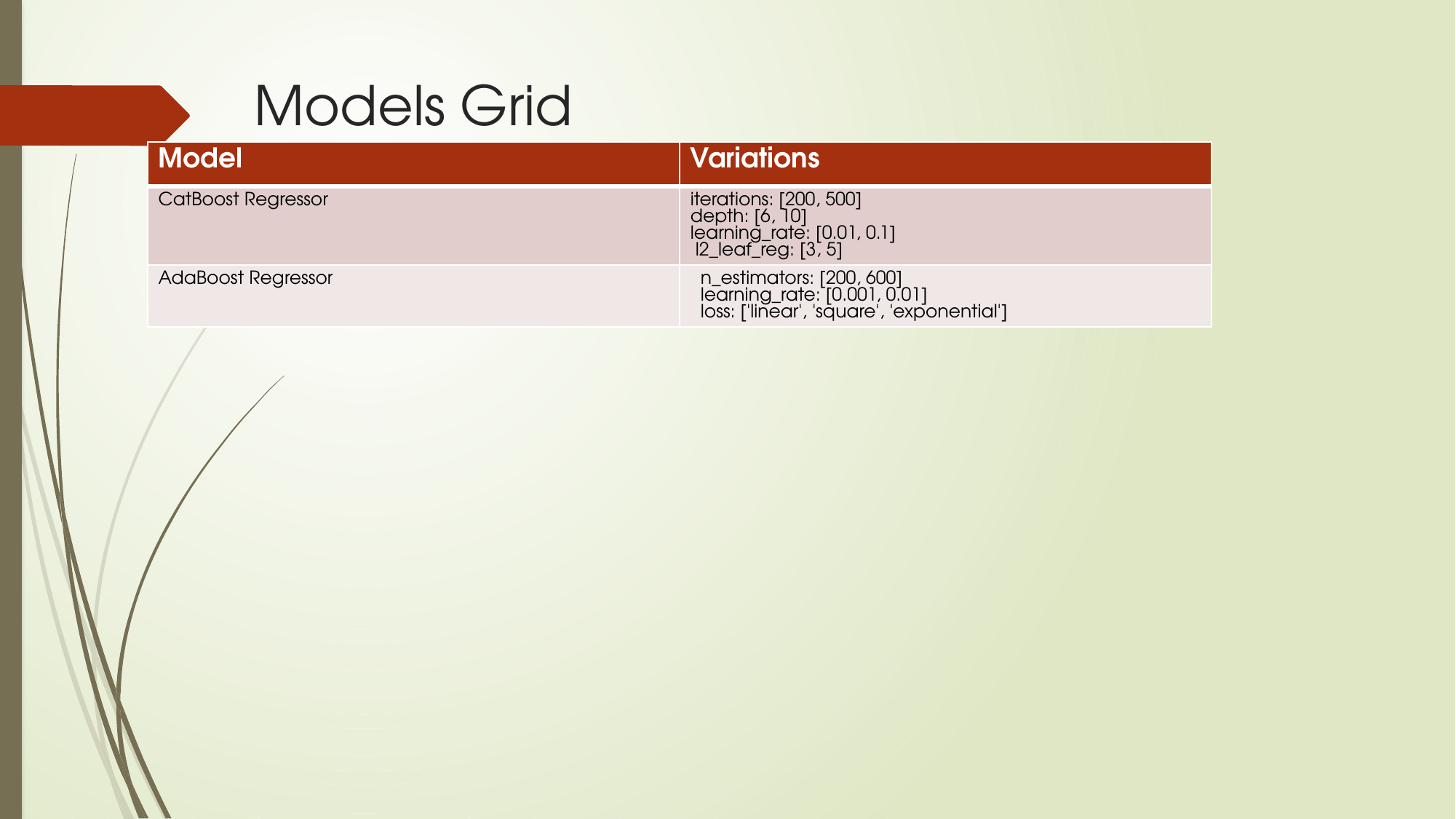

# Models Grid
| Model | Variations |
| --- | --- |
| CatBoost Regressor | iterations: [200, 500] depth: [6, 10] learning\_rate: [0.01, 0.1]  l2\_leaf\_reg: [3, 5] |
| AdaBoost Regressor | n\_estimators: [200, 600]   learning\_rate: [0.001, 0.01]   loss: ['linear', 'square', 'exponential'] |